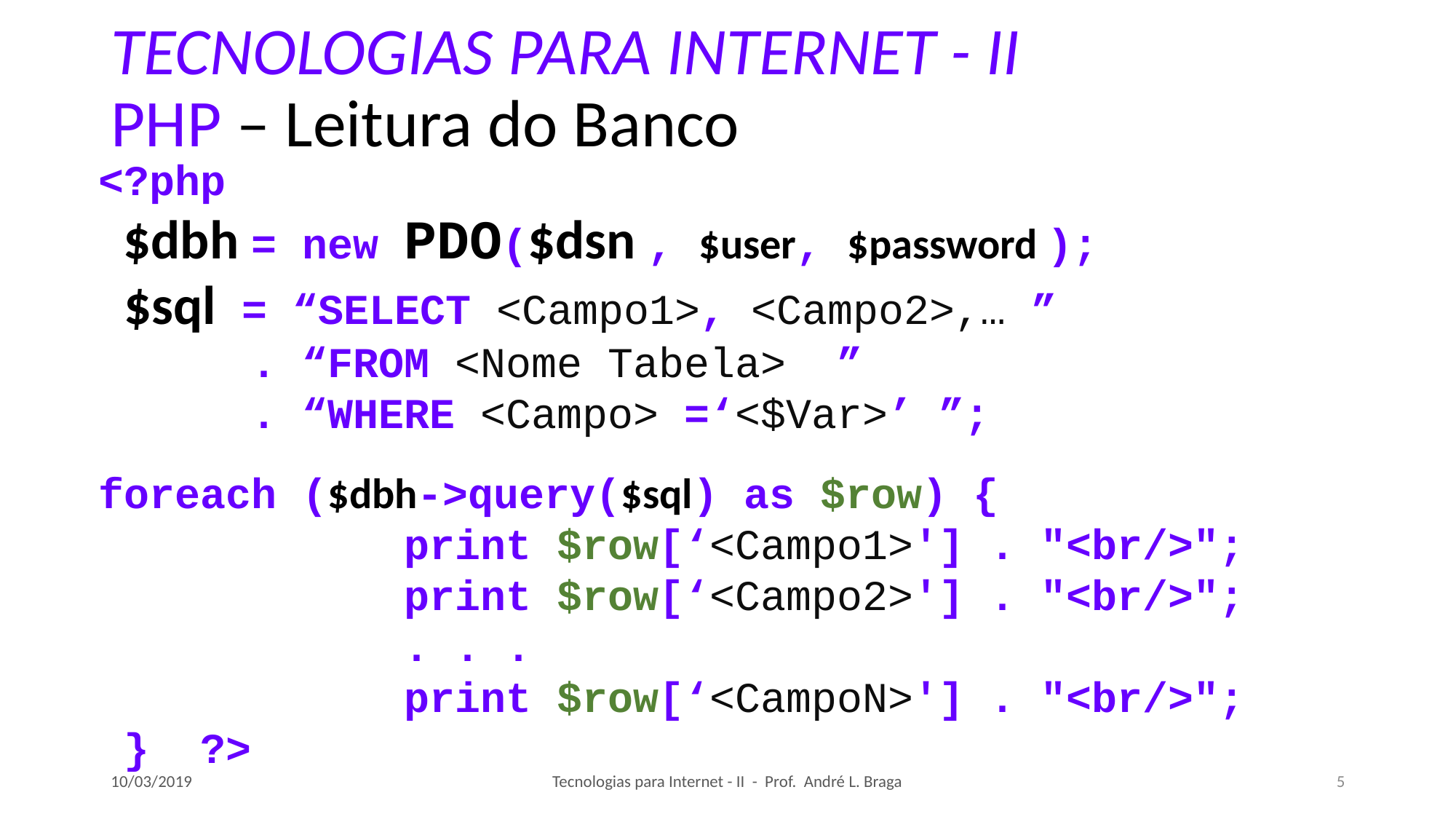

# TECNOLOGIAS PARA INTERNET - II PHP – Leitura do Banco
<?php
  $dbh = new PDO($dsn , $user, $password );
 $sql = “SELECT <Campo1>, <Campo2>,… ”
      . “FROM <Nome Tabela>  ”
      . “WHERE <Campo> =‘<$Var>’ ”;

foreach ($dbh->query($sql) as $row) {
            print $row[‘<Campo1>'] . "<br/>";
            print $row[‘<Campo2>'] . "<br/>";
            . . .
            print $row[‘<CampoN>'] . "<br/>";
 }  ?>

10/03/2019
Tecnologias para Internet - II  -  Prof.  André L. Braga
5